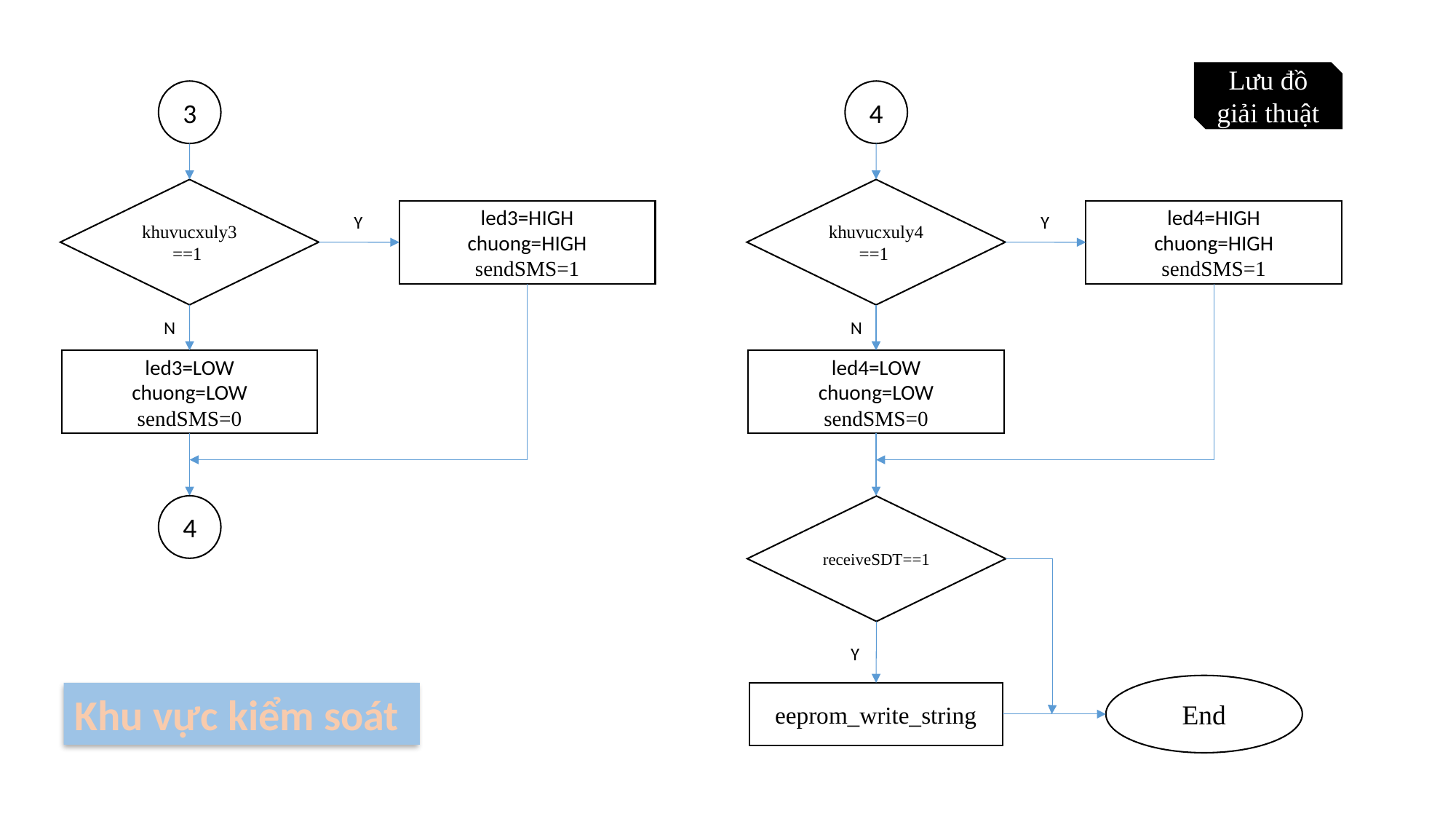

Lưu đồ giải thuật
3
4
khuvucxuly3
==1
khuvucxuly4
==1
led3=HIGH
chuong=HIGH
sendSMS=1
led4=HIGH
chuong=HIGH
sendSMS=1
Y
Y
N
N
led3=LOW
chuong=LOW
sendSMS=0
led4=LOW
chuong=LOW
sendSMS=0
4
receiveSDT==1
Y
End
Khu vực kiểm soát
eeprom_write_string